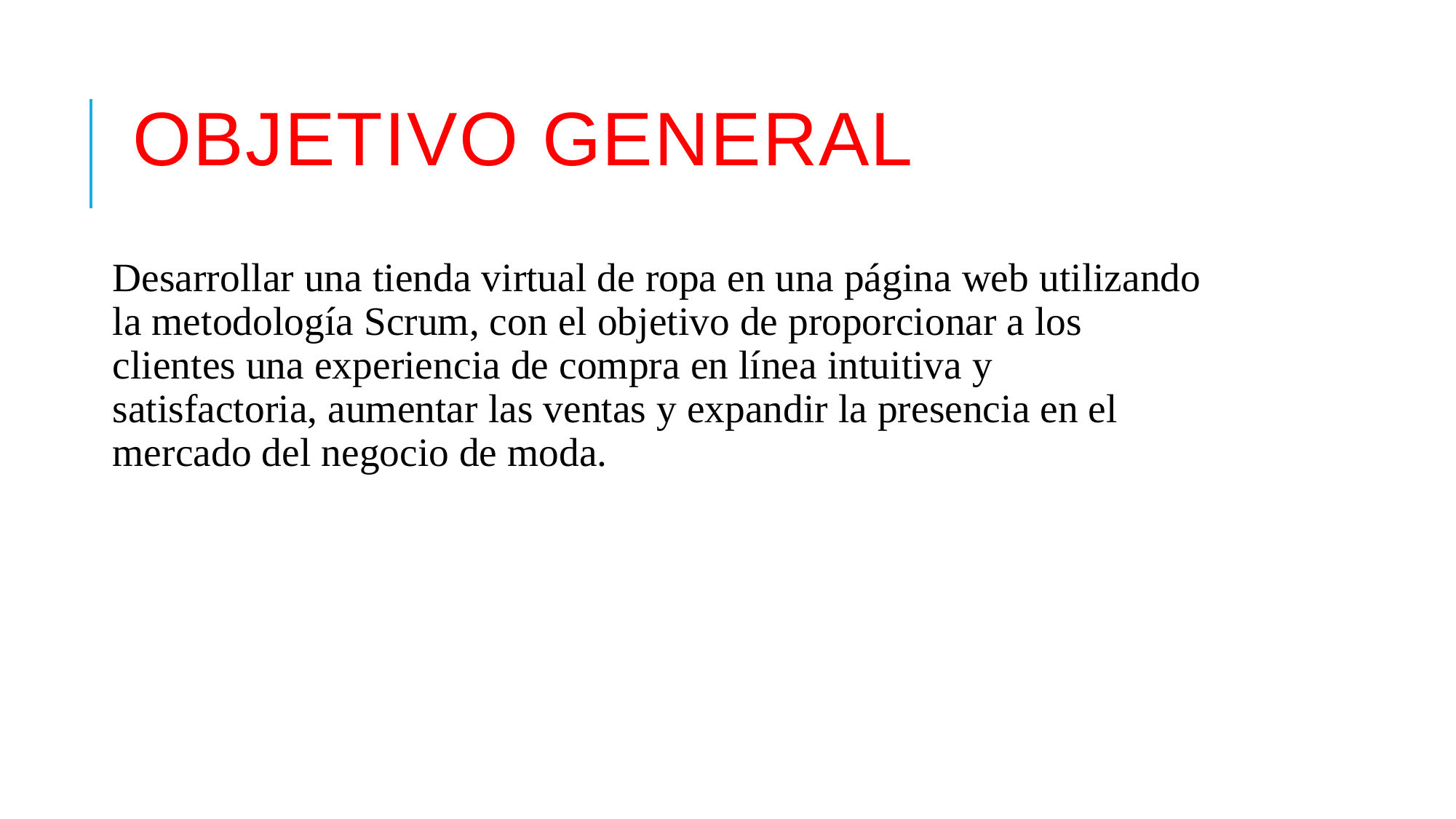

# Objetivo GENERAL
Desarrollar una tienda virtual de ropa en una página web utilizando la metodología Scrum, con el objetivo de proporcionar a los clientes una experiencia de compra en línea intuitiva y satisfactoria, aumentar las ventas y expandir la presencia en el mercado del negocio de moda.